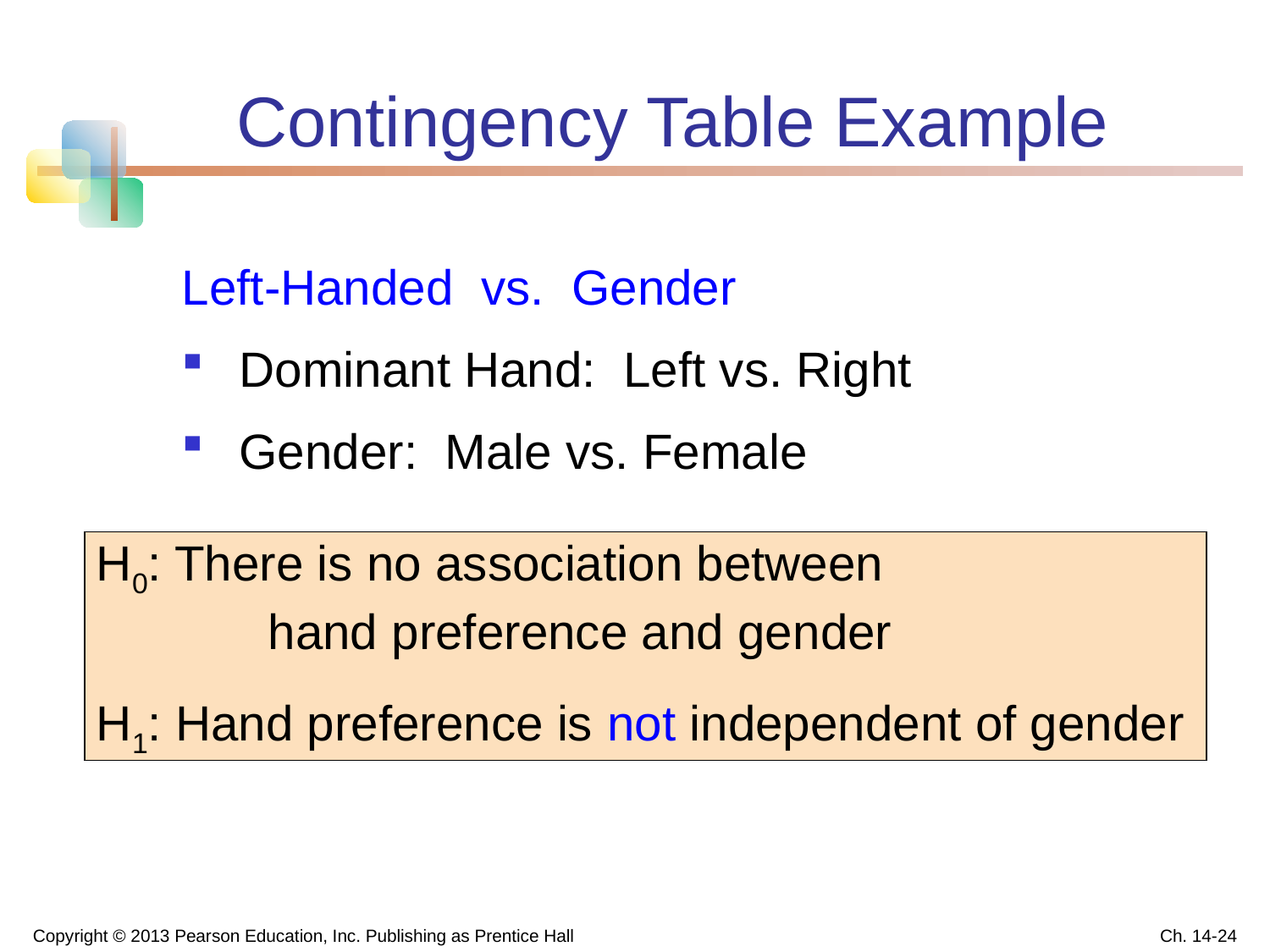

# Contingency Table Example
Left-Handed  vs.  Gender
  Dominant Hand:  Left vs. Right
  Gender:  Male vs. Female
H0: There is no association between
		hand preference and gender

H1: Hand preference is not independent of gender
Copyright © 2013 Pearson Education, Inc. Publishing as Prentice Hall
Ch. 14-24